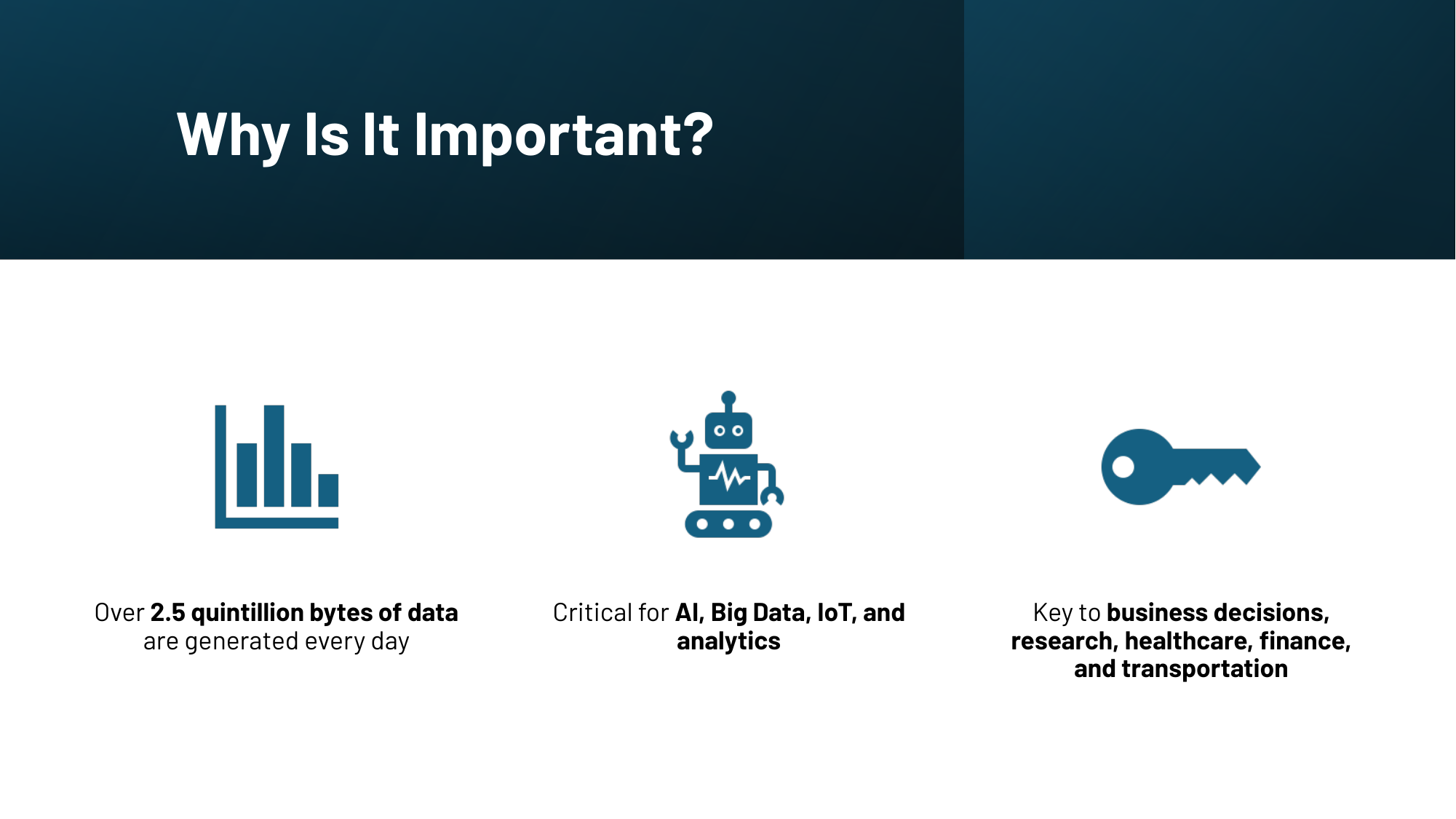

# Why Is It Important?
Over 2.5 quintillion bytes of data are generated every day
Critical for AI, Big Data, IoT, and analytics
Key to business decisions, research, healthcare, finance, and transportation